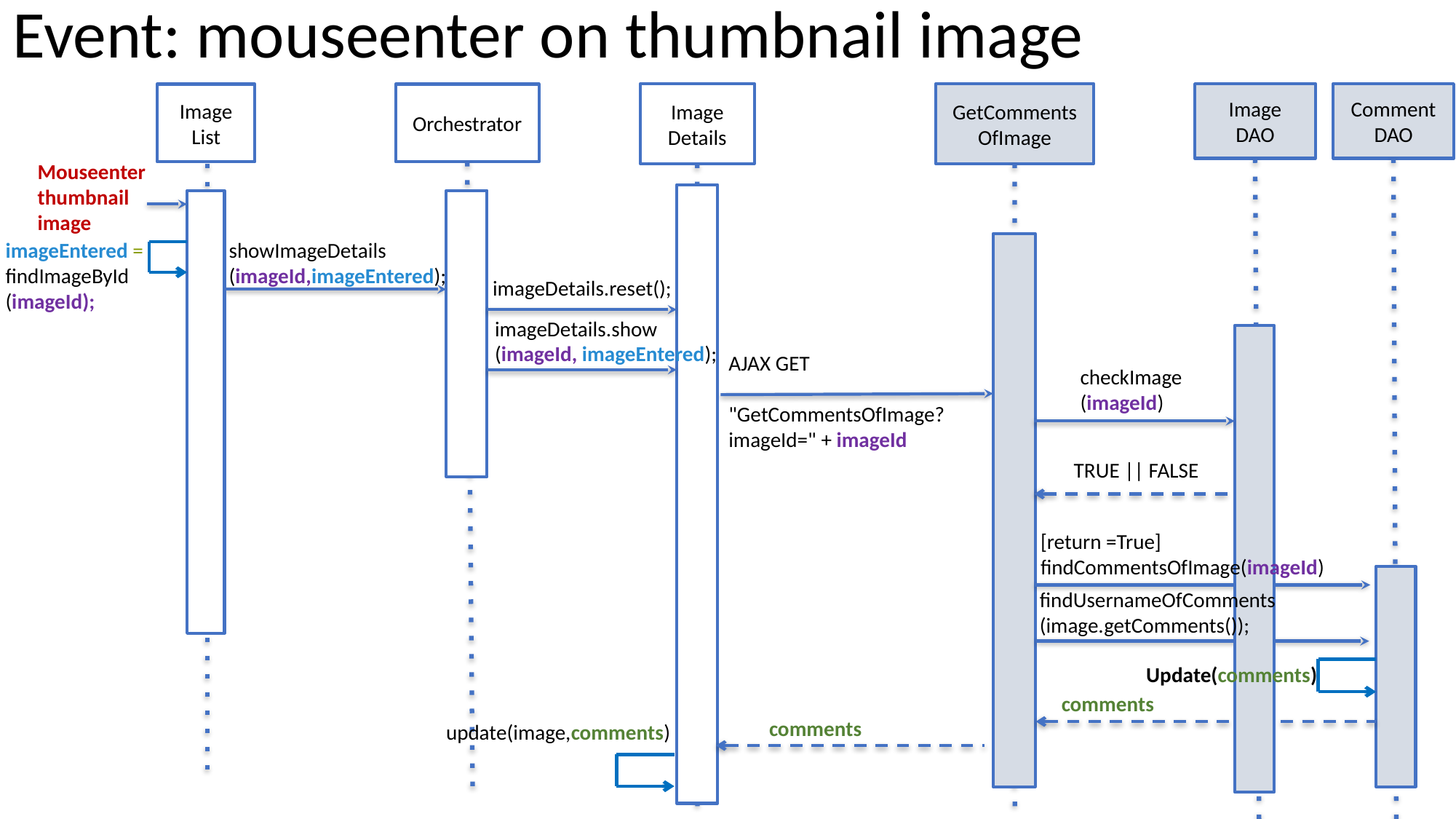

# Event: mouseenter on thumbnail image
GetCommentsOfImage
Image
DAO
Comment
DAO
Image Details
Image List
Orchestrator
Mouseenter thumbnail image

imageEntered =
findImageById
(imageId);
showImageDetails
(imageId,imageEntered);

imageDetails.reset();
imageDetails.show
(imageId, imageEntered);

AJAX GET

"GetCommentsOfImage?imageId=" + imageId

checkImage
(imageId)
TRUE || FALSE
[return =True] findCommentsOfImage(imageId)

findUsernameOfComments
(image.getComments());
Update(comments)
comments
comments
update(image,comments)